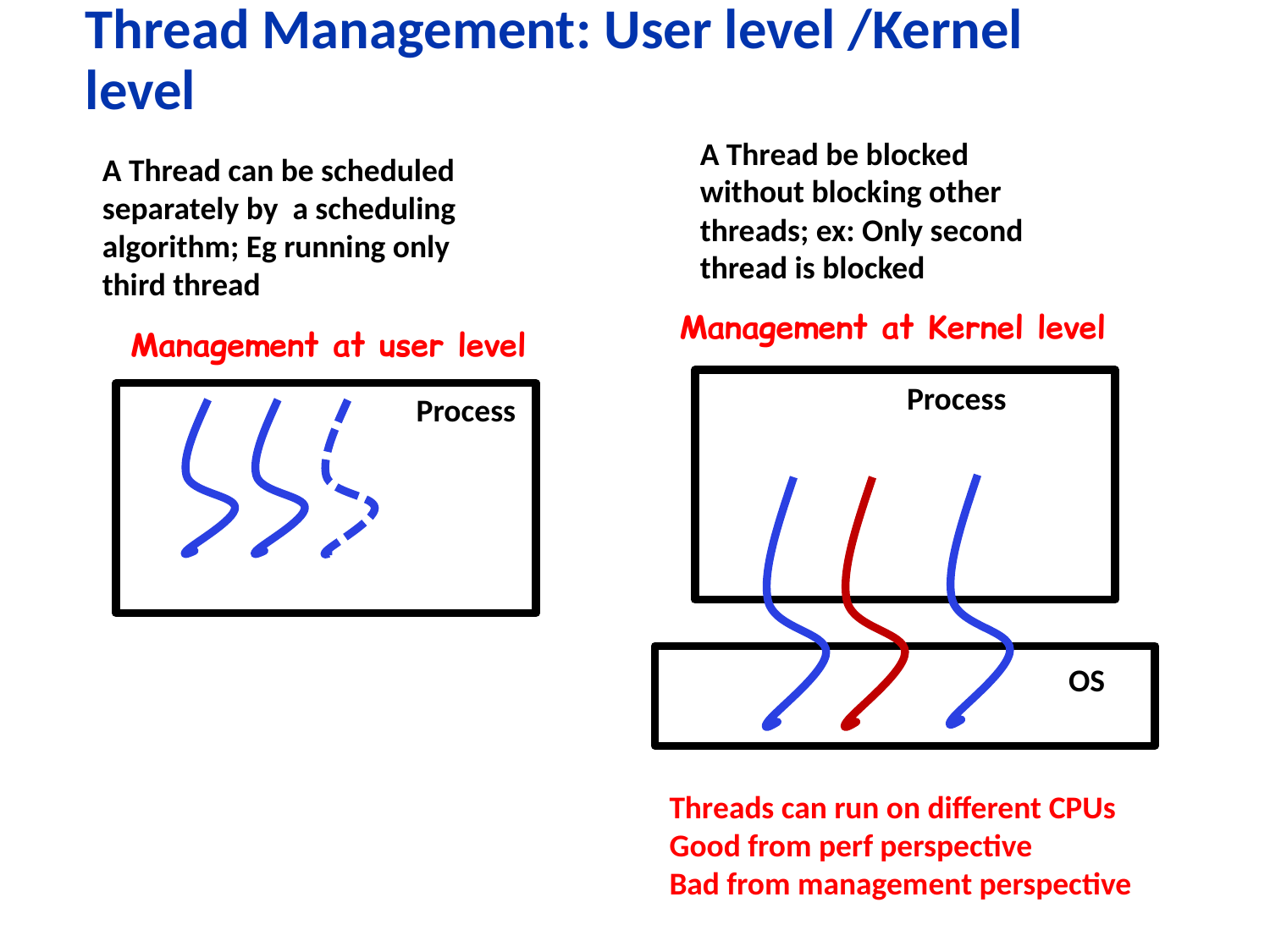

# Thread Management: User level /Kernel level
A Thread be blocked without blocking other threads; ex: Only second thread is blocked
A Thread can be scheduled separately by  a scheduling algorithm; Eg running only third thread
Management at Kernel level
Management at user level

Process

Process

OS
Threads can run on different CPUs
Good from perf perspective
Bad from management perspective